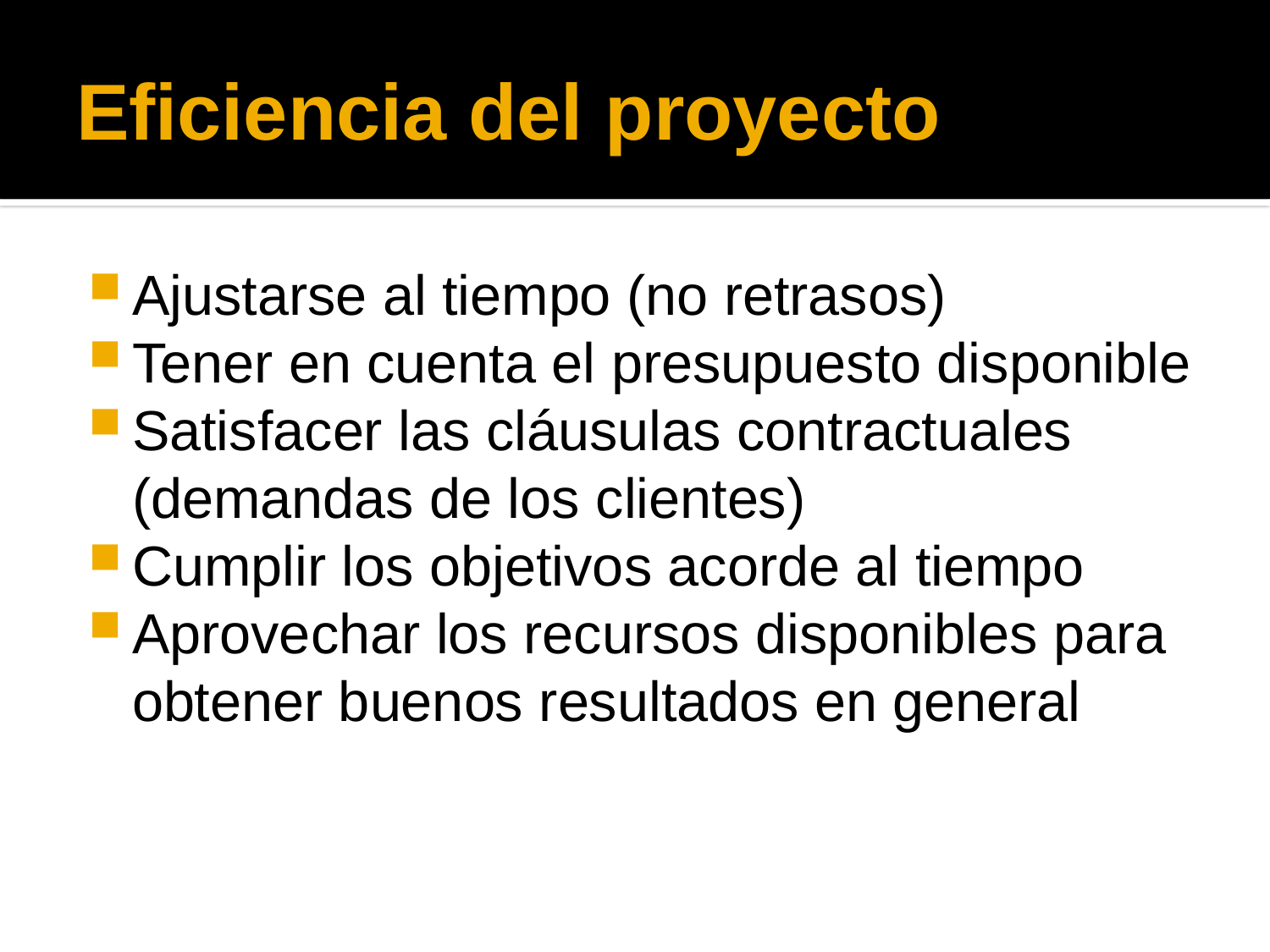

# Eficiencia del proyecto
Ajustarse al tiempo (no retrasos)
Tener en cuenta el presupuesto disponible
Satisfacer las cláusulas contractuales (demandas de los clientes)
Cumplir los objetivos acorde al tiempo
Aprovechar los recursos disponibles para obtener buenos resultados en general